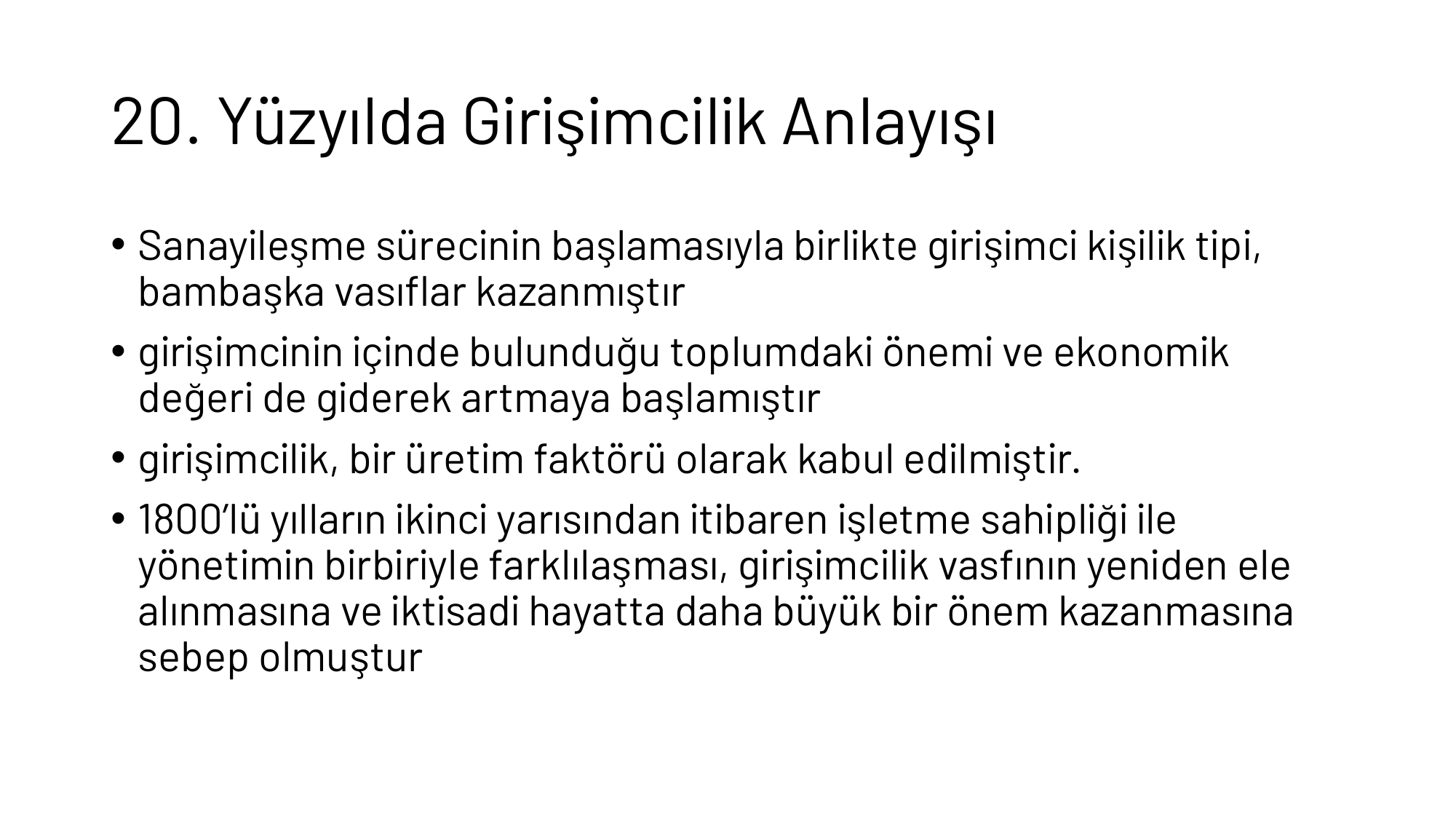

# 20. Yüzyılda Girişimcilik Anlayışı
Sanayileşme sürecinin başlamasıyla birlikte girişimci kişilik tipi, bambaşka vasıflar kazanmıştır
girişimcinin içinde bulunduğu toplumdaki önemi ve ekonomik değeri de giderek artmaya başlamıştır
girişimcilik, bir üretim faktörü olarak kabul edilmiştir.
1800’lü yılların ikinci yarısından itibaren işletme sahipliği ile yönetimin birbiriyle farklılaşması, girişimcilik vasfının yeniden ele alınmasına ve iktisadi hayatta daha büyük bir önem kazanmasına sebep olmuştur